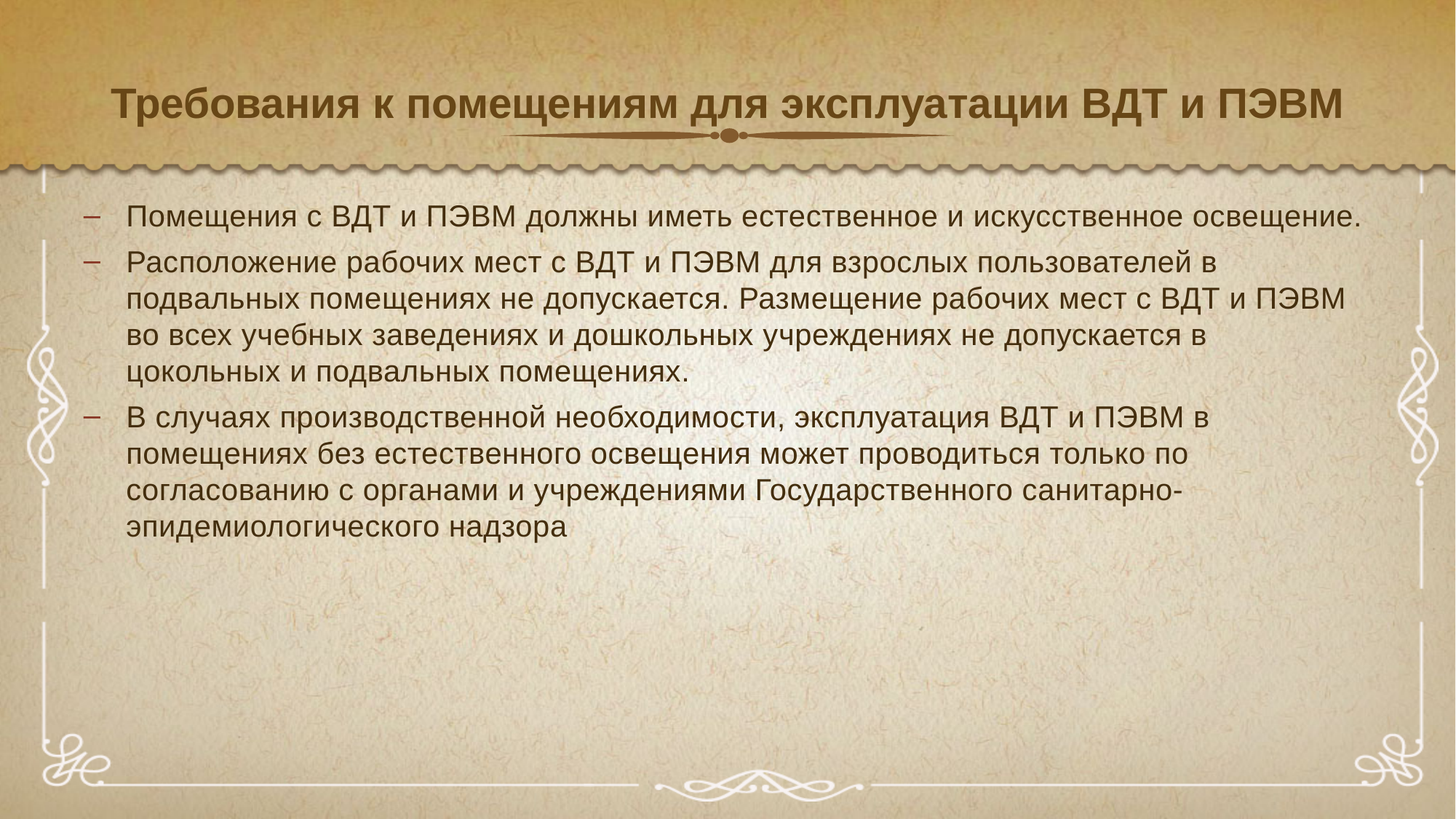

# Требования к помещениям для эксплуатации ВДТ и ПЭВМ
Помещения с ВДТ и ПЭВМ должны иметь естественное и искусственное освещение.
Расположение рабочих мест с ВДТ и ПЭВМ для взрослых пользователей в
подвальных помещениях не допускается. Размещение рабочих мест с ВДТ и ПЭВМ во всех учебных заведениях и дошкольных учреждениях не допускается в цокольных и подвальных помещениях.
В случаях производственной необходимости, эксплуатация ВДТ и ПЭВМ в помещениях без естественного освещения может проводиться только по согласованию с органами и учреждениями Государственного санитарно-эпидемиологического надзора